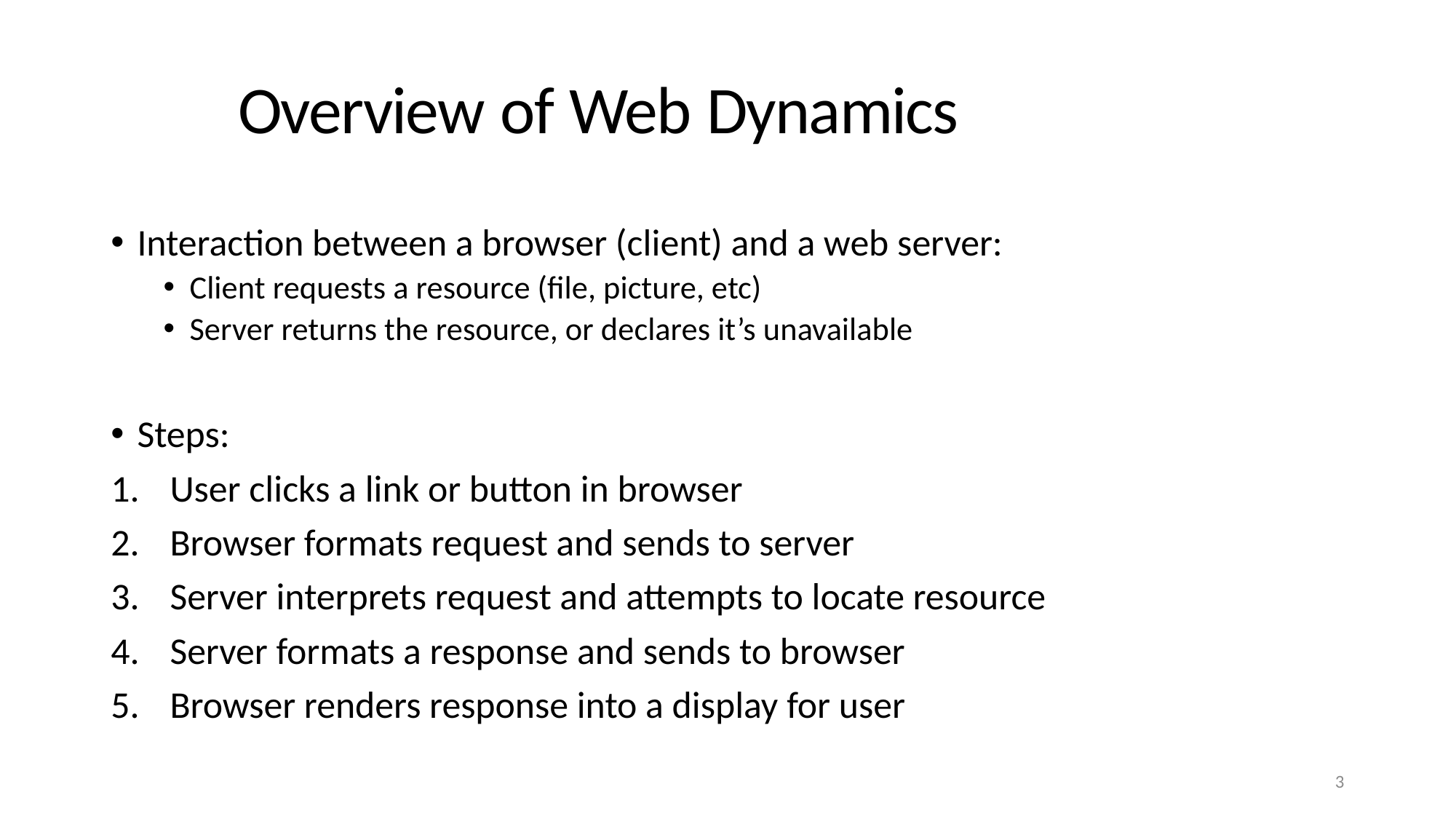

# Overview of Web Dynamics
Interaction between a browser (client) and a web server:
Client requests a resource (file, picture, etc)
Server returns the resource, or declares it’s unavailable

Steps:
User clicks a link or button in browser
Browser formats request and sends to server
Server interprets request and attempts to locate resource
Server formats a response and sends to browser
Browser renders response into a display for user

3